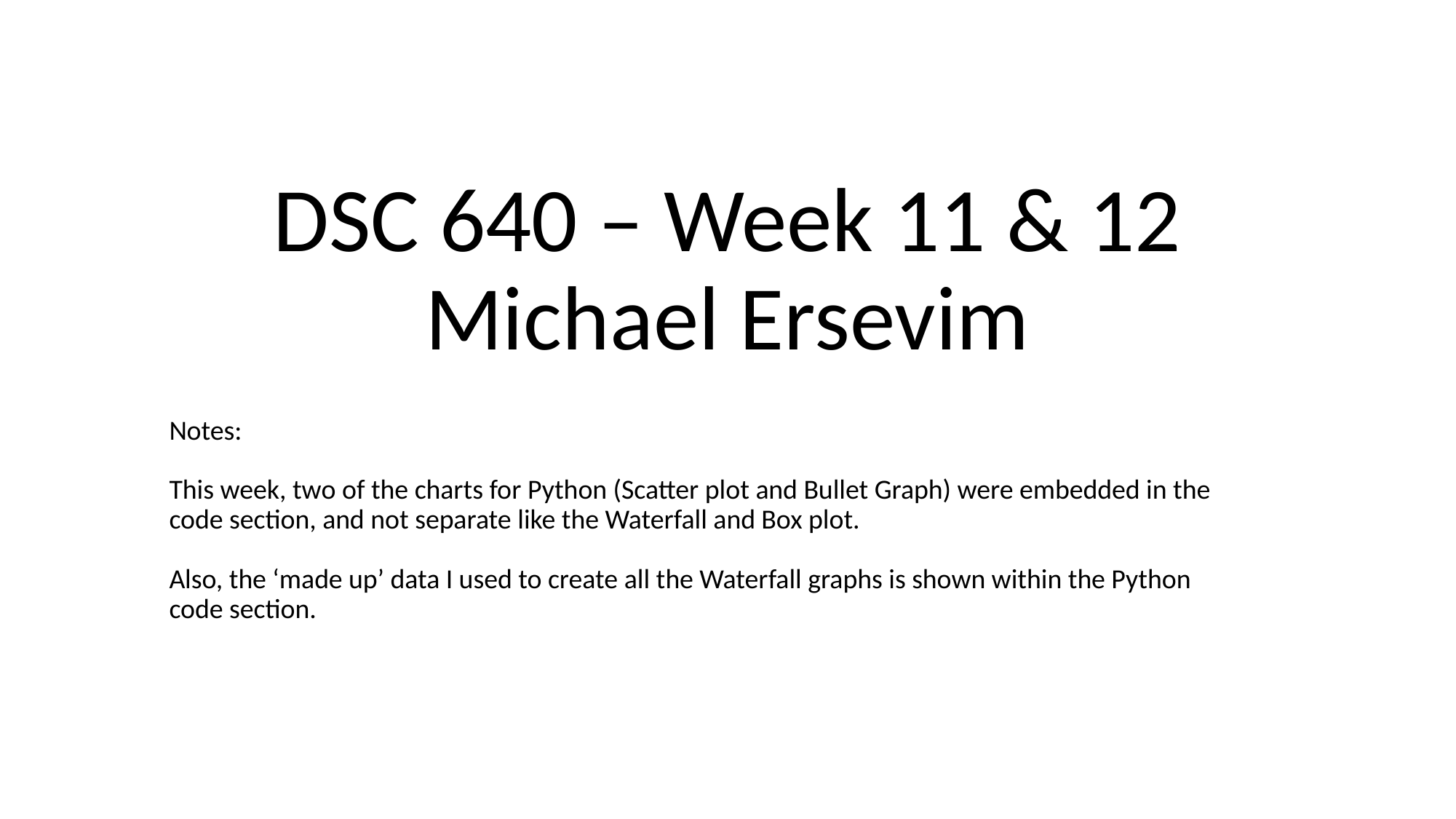

# DSC 640 – Week 11 & 12 Michael Ersevim
Notes:

This week, two of the charts for Python (Scatter plot and Bullet Graph) were embedded in the code section, and not separate like the Waterfall and Box plot.

Also, the ‘made up’ data I used to create all the Waterfall graphs is shown within the Python code section.